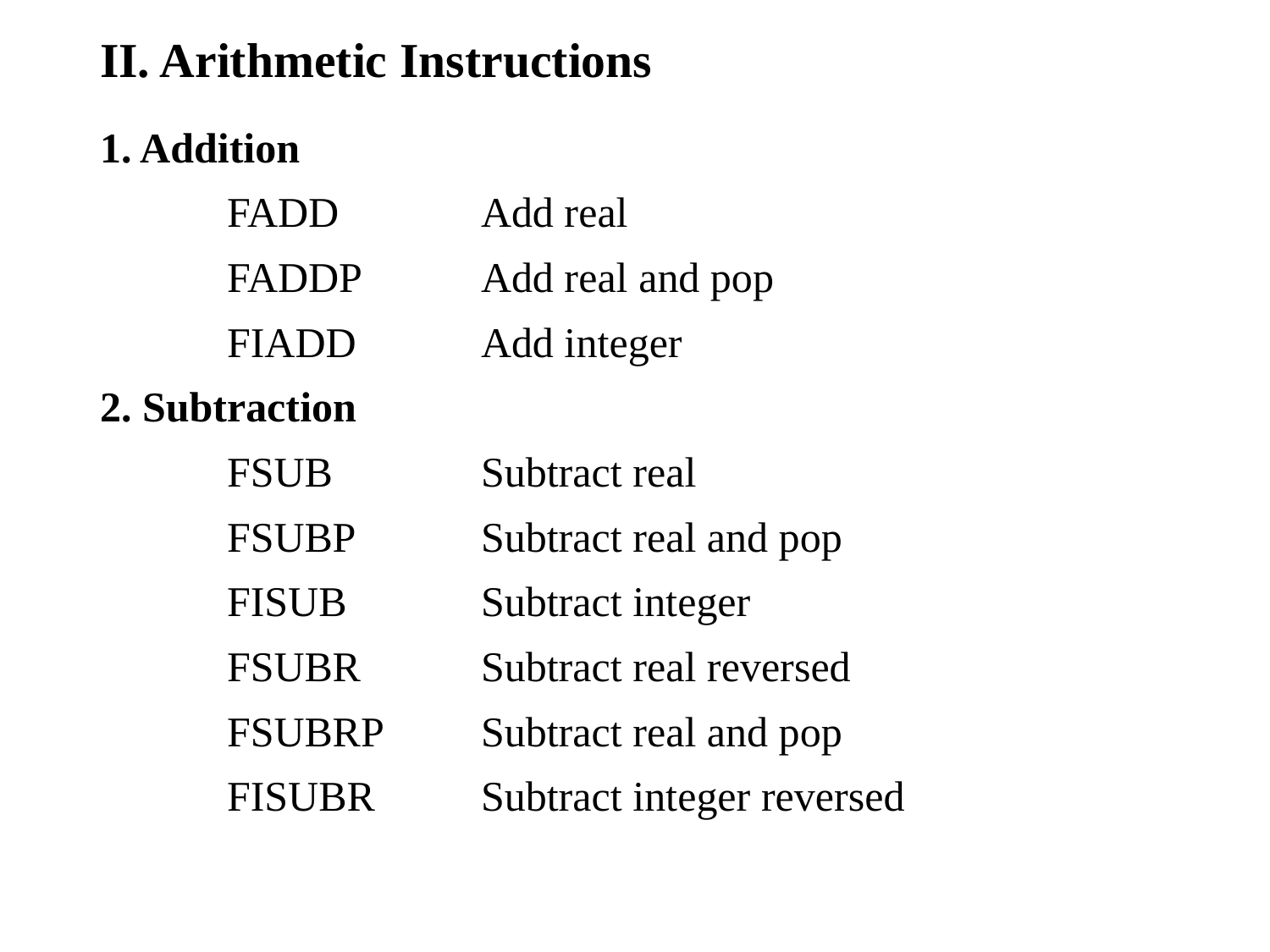

# II. Arithmetic Instructions
1. Addition
	FADD 		Add real
	FADDP 	Add real and pop
	FIADD 	Add integer
2. Subtraction
 	FSUB 		Subtract real
	FSUBP 	Subtract real and pop
	FISUB 	Subtract integer
	FSUBR 	Subtract real reversed
	FSUBRP 	Subtract real and pop
	FISUBR 	Subtract integer reversed